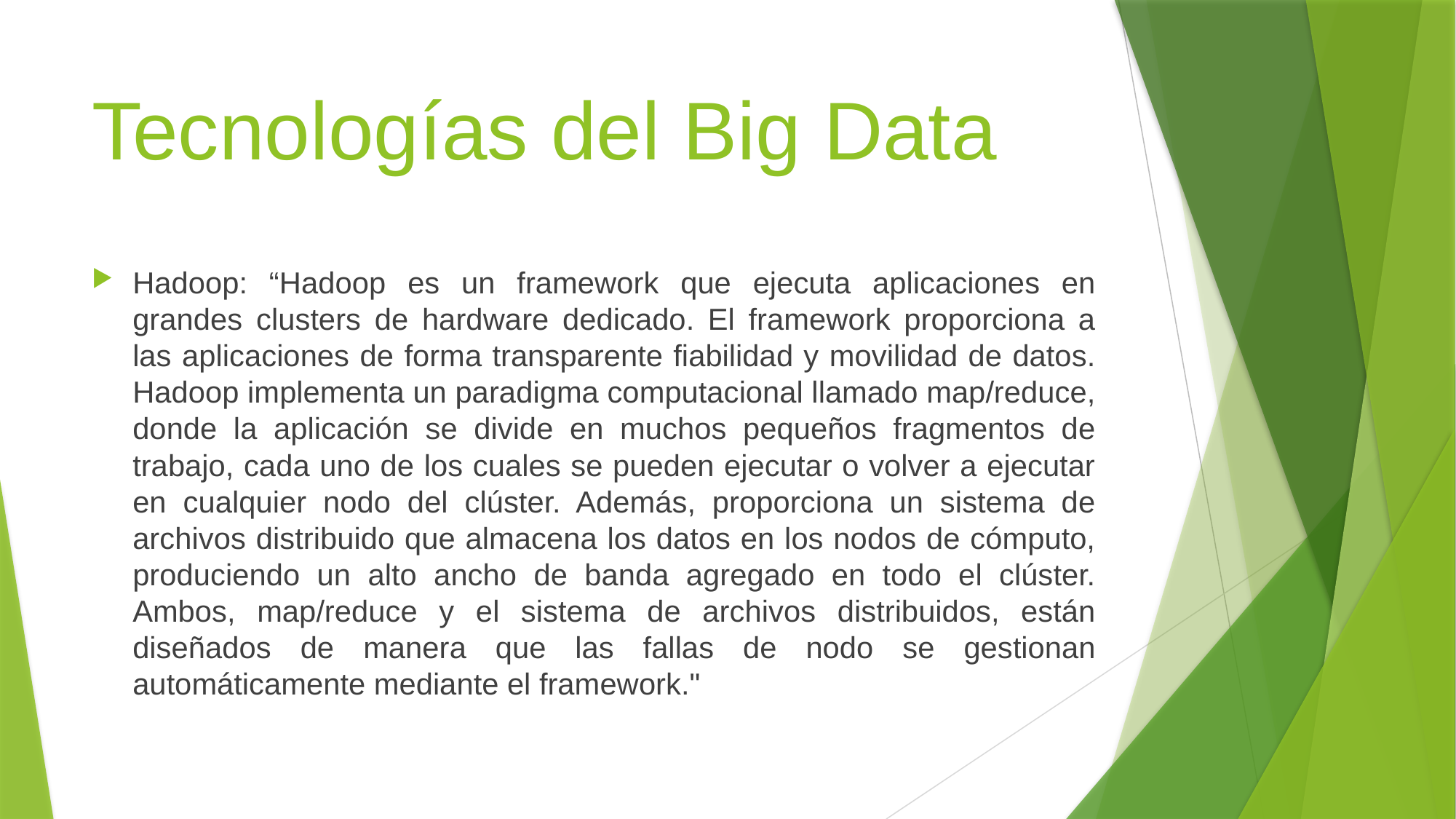

# Tecnologías del Big Data
Hadoop: “Hadoop es un framework que ejecuta aplicaciones en grandes clusters de hardware dedicado. El framework proporciona a las aplicaciones de forma transparente fiabilidad y movilidad de datos. Hadoop implementa un paradigma computacional llamado map/reduce, donde la aplicación se divide en muchos pequeños fragmentos de trabajo, cada uno de los cuales se pueden ejecutar o volver a ejecutar en cualquier nodo del clúster. Además, proporciona un sistema de archivos distribuido que almacena los datos en los nodos de cómputo, produciendo un alto ancho de banda agregado en todo el clúster. Ambos, map/reduce y el sistema de archivos distribuidos, están diseñados de manera que las fallas de nodo se gestionan automáticamente mediante el framework."